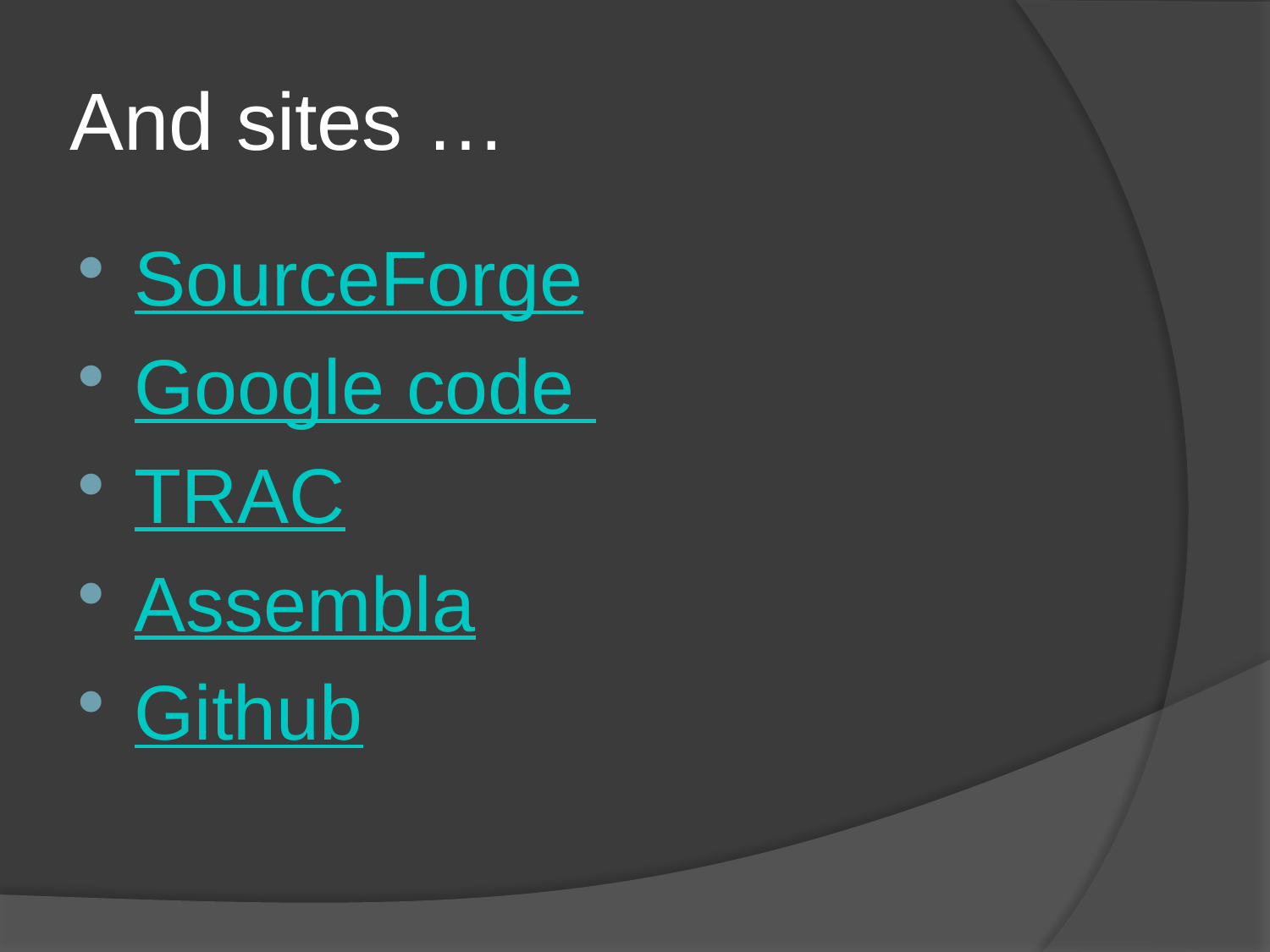

# And sites …
SourceForge
Google code
TRAC
Assembla
Github